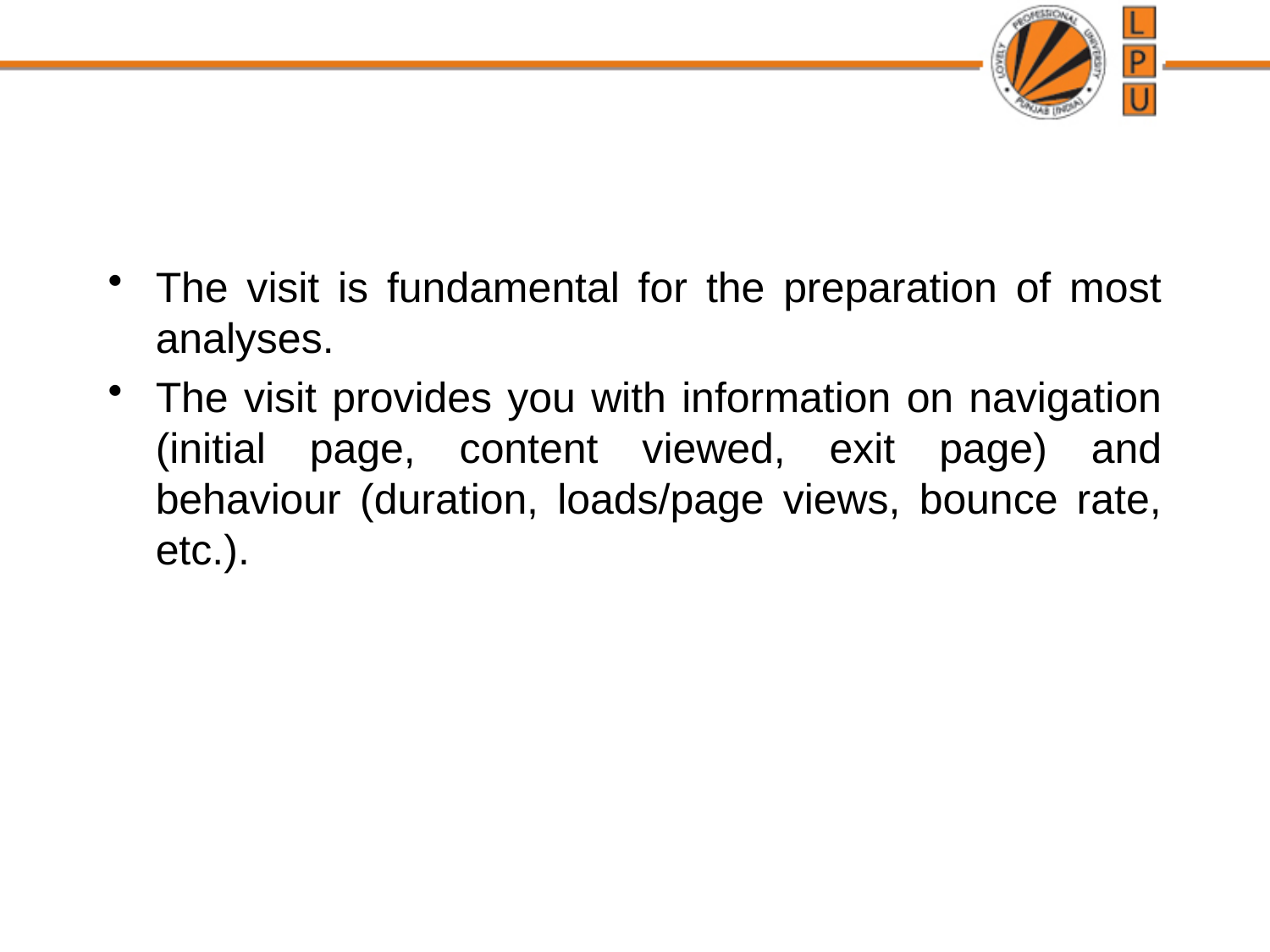

#
The visit is fundamental for the preparation of most analyses.
The visit provides you with information on navigation (initial page, content viewed, exit page) and behaviour (duration, loads/page views, bounce rate, etc.).